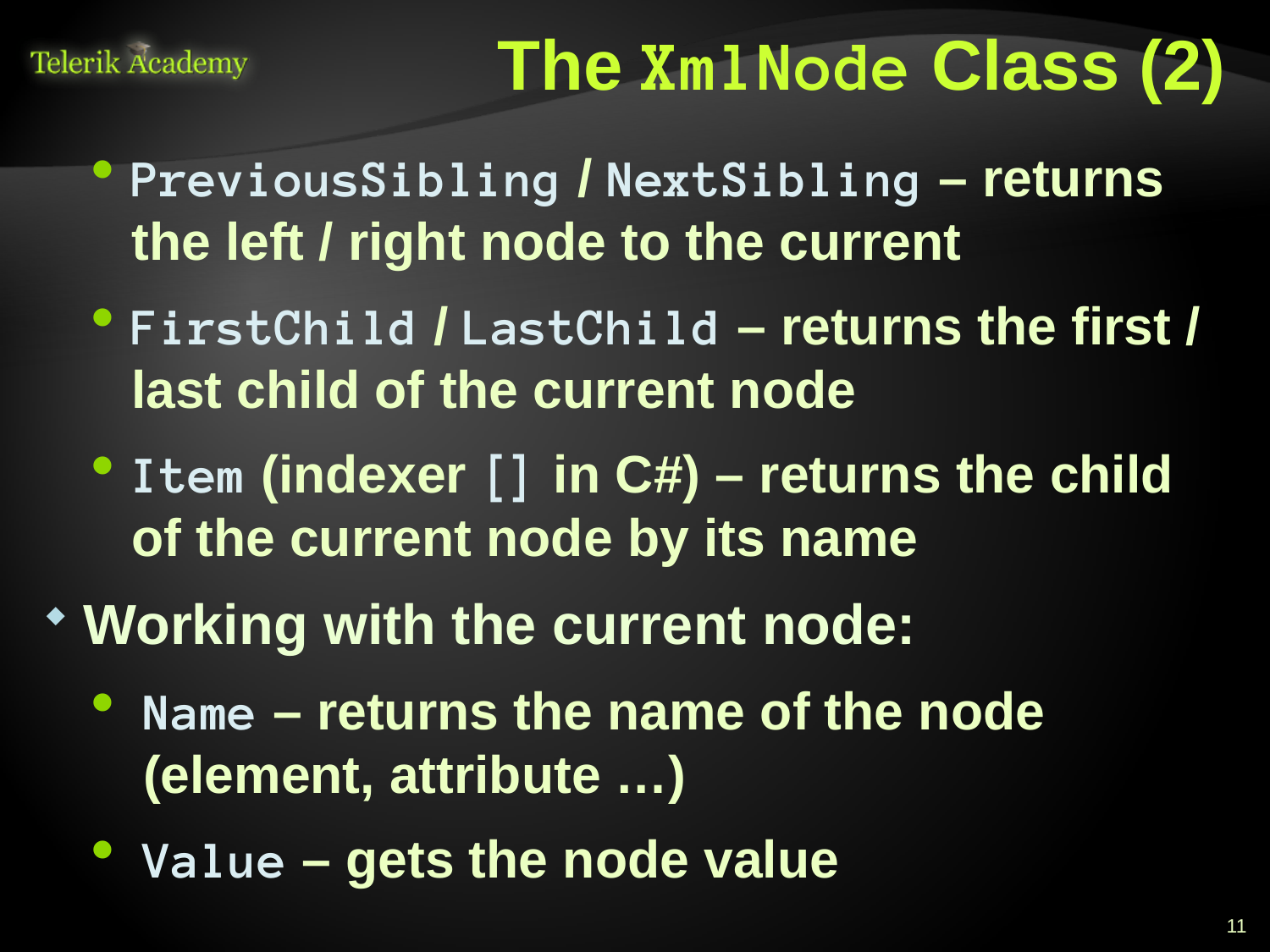

# The XmlNode Class (2)
PreviousSibling / NextSibling – returns the left / right node to the current
FirstChild / LastChild – returns the first / last child of the current node
Item (indexer [] in C#) – returns the child of the current node by its name
Working with the current node:
Name – returns the name of the node (element, attribute …)
Value – gets the node value
11